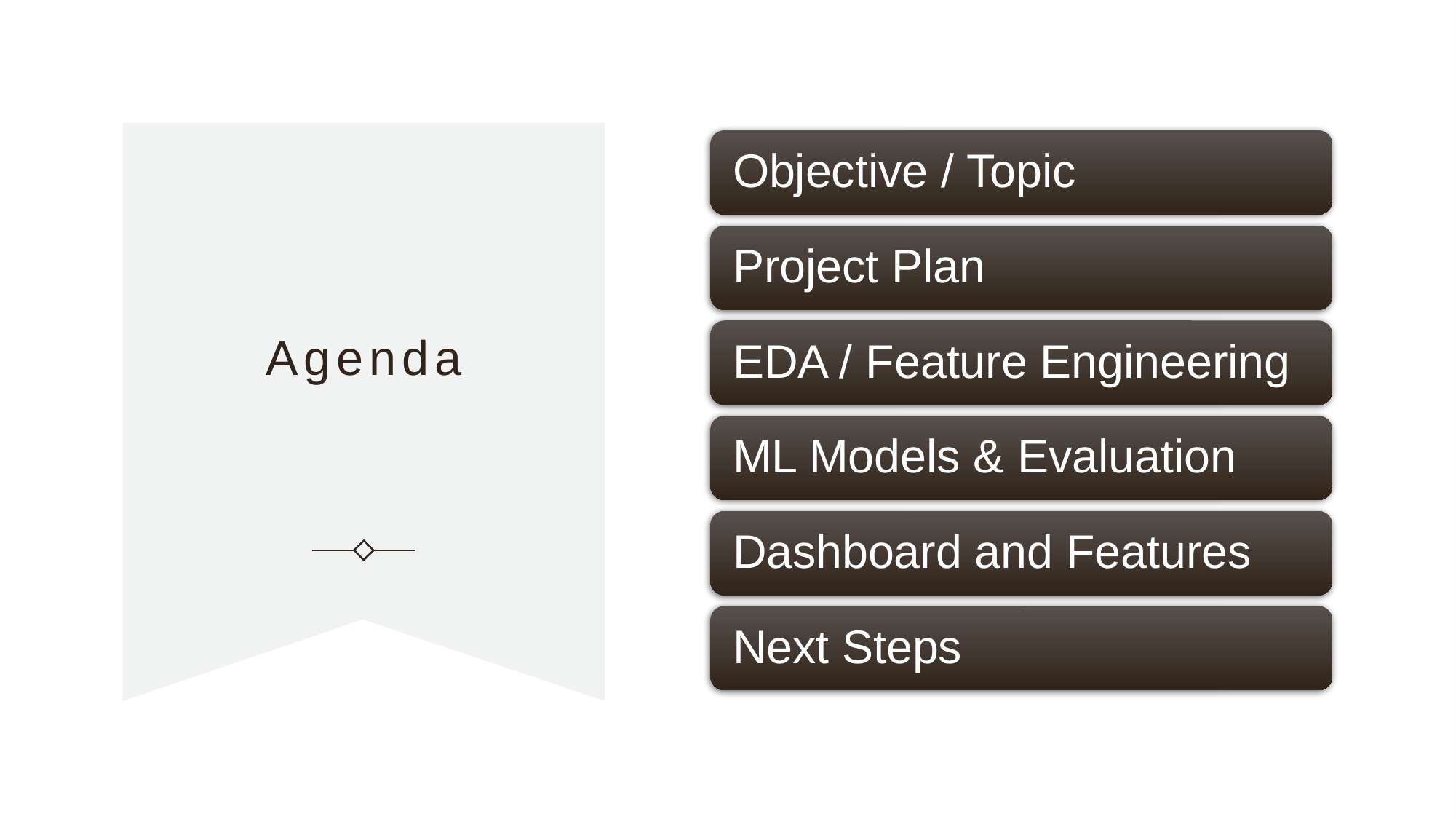

Objective / Topic
Project Plan
EDA / Feature Engineering
ML Models & Evaluation
Dashboard and Features
Next Steps
Agenda